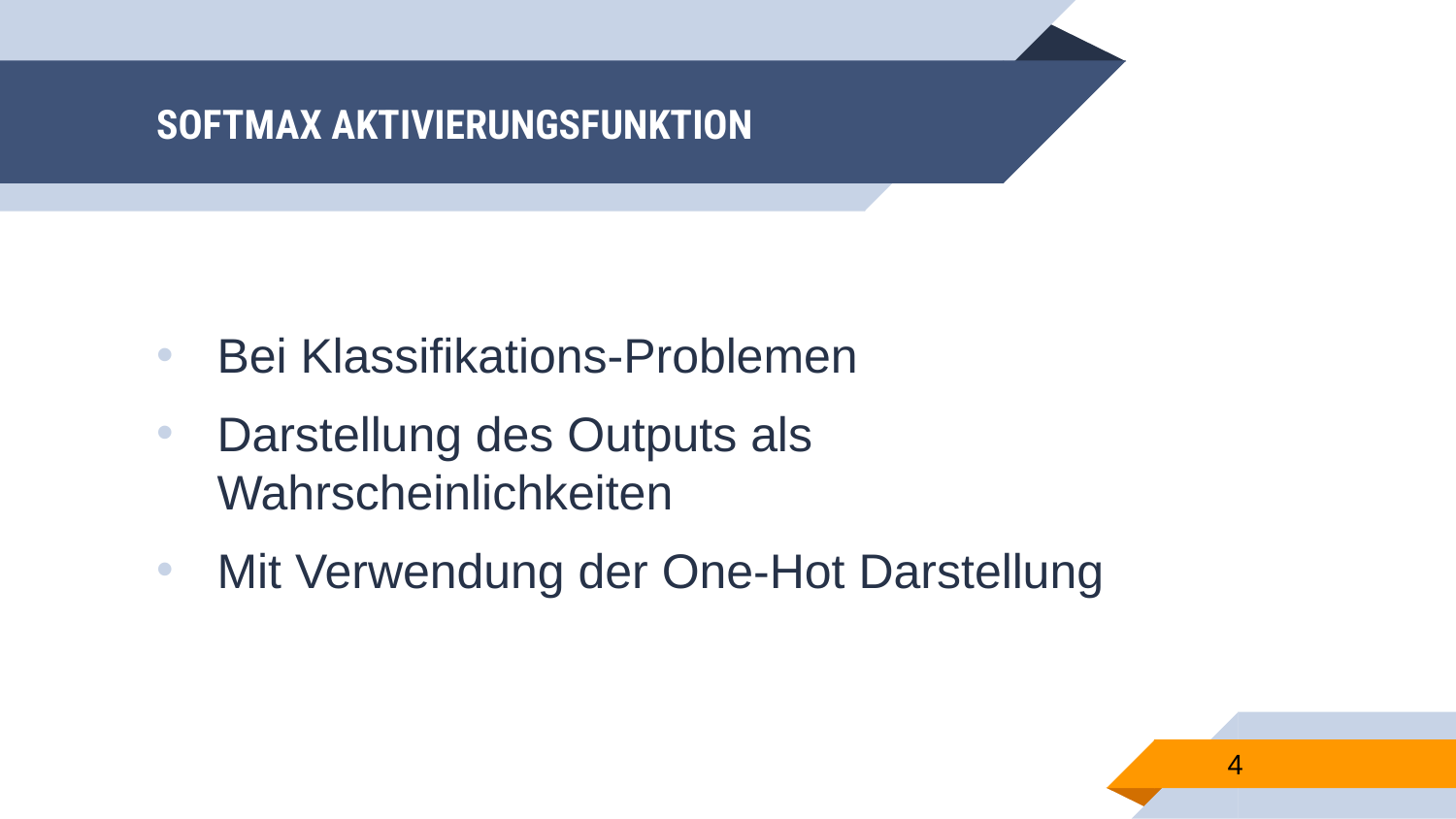

# SOFTMAX AKTIVIERUNGSFUNKTION
Bei Klassifikations-Problemen
Darstellung des Outputs als Wahrscheinlichkeiten
Mit Verwendung der One-Hot Darstellung
4